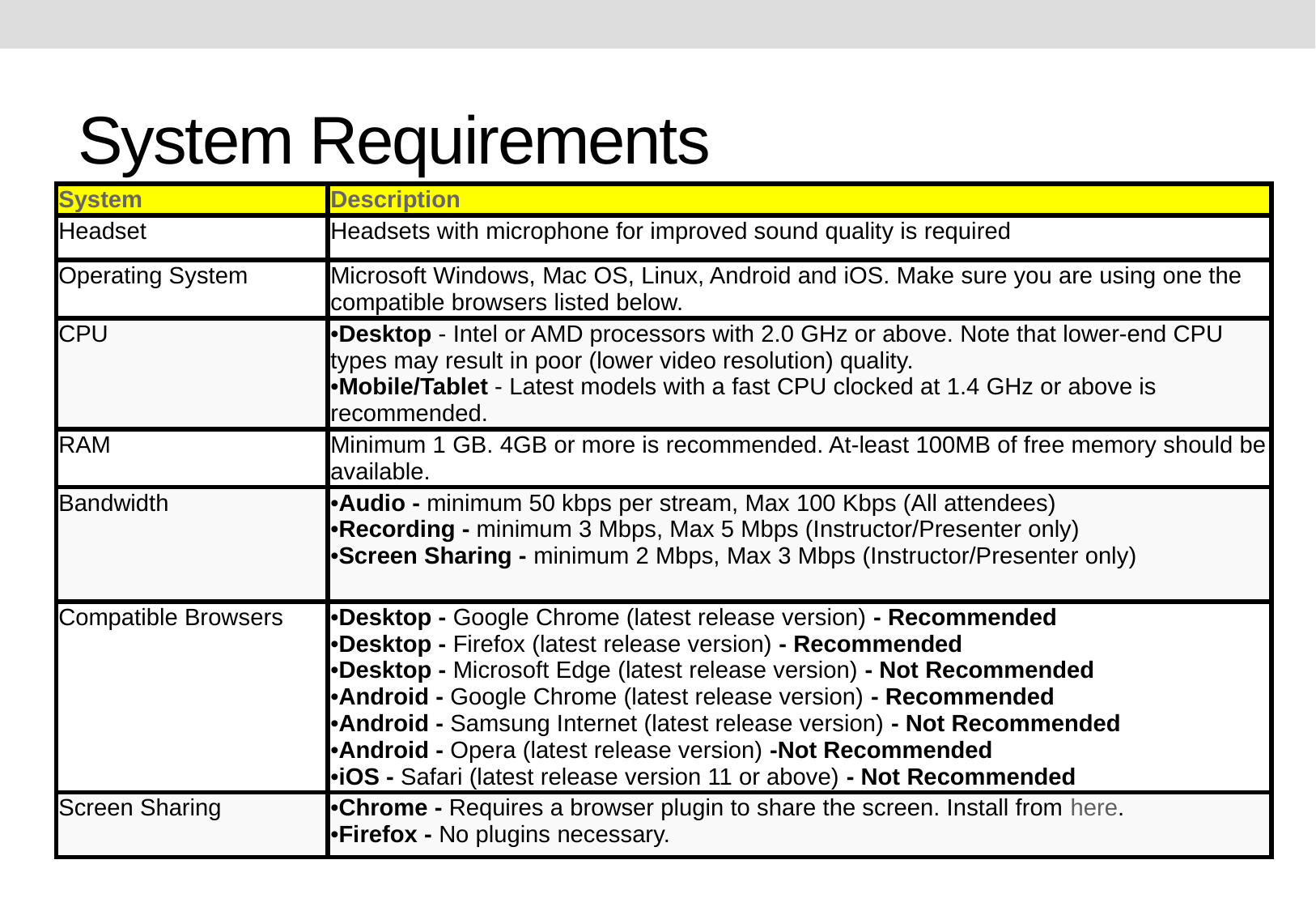

# System Requirements
| System | Description |
| --- | --- |
| Headset | Headsets with microphone for improved sound quality is required |
| Operating System | Microsoft Windows, Mac OS, Linux, Android and iOS. Make sure you are using one the compatible browsers listed below. |
| CPU | Desktop - Intel or AMD processors with 2.0 GHz or above. Note that lower-end CPU types may result in poor (lower video resolution) quality. Mobile/Tablet - Latest models with a fast CPU clocked at 1.4 GHz or above is recommended. |
| RAM | Minimum 1 GB. 4GB or more is recommended. At-least 100MB of free memory should be available. |
| Bandwidth | Audio - minimum 50 kbps per stream, Max 100 Kbps (All attendees) Recording - minimum 3 Mbps, Max 5 Mbps (Instructor/Presenter only) Screen Sharing - minimum 2 Mbps, Max 3 Mbps (Instructor/Presenter only) |
| Compatible Browsers | Desktop - Google Chrome (latest release version) - Recommended Desktop - Firefox (latest release version) - Recommended Desktop - Microsoft Edge (latest release version) - Not Recommended Android - Google Chrome (latest release version) - Recommended Android - Samsung Internet (latest release version) - Not Recommended Android - Opera (latest release version) -Not Recommended iOS - Safari (latest release version 11 or above) - Not Recommended |
| Screen Sharing | Chrome - Requires a browser plugin to share the screen. Install from here. Firefox - No plugins necessary. |